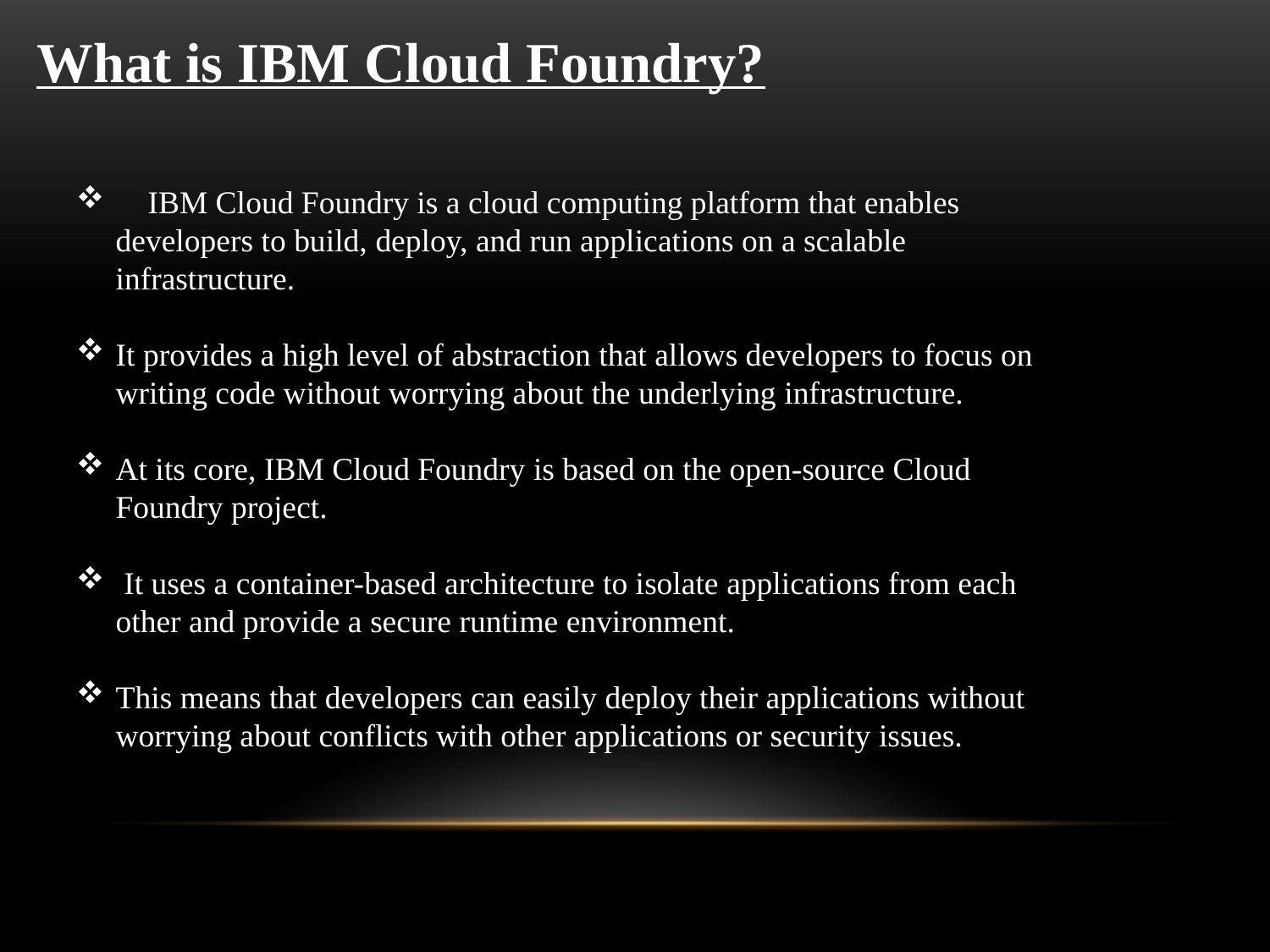

What is IBM Cloud Foundry?

    IBM Cloud Foundry is a cloud computing platform that enables developers to build, deploy, and run applications on a scalable infrastructure.

It provides a high level of abstraction that allows developers to focus on writing code without worrying about the underlying infrastructure.

At its core, IBM Cloud Foundry is based on the open-source Cloud Foundry project.

 It uses a container-based architecture to isolate applications from each other and provide a secure runtime environment.

This means that developers can easily deploy their applications without worrying about conflicts with other applications or security issues.